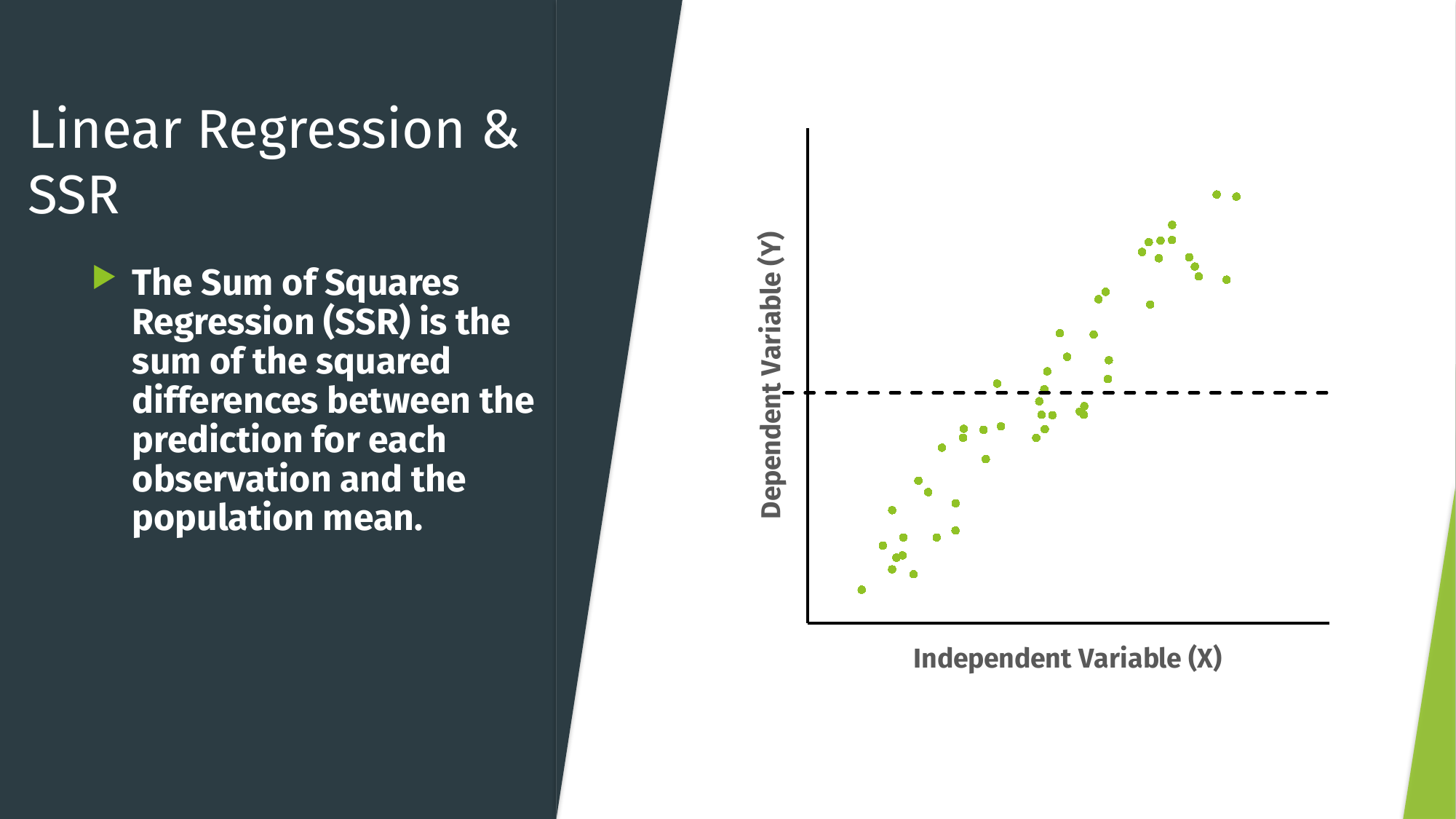

# Linear Regression & SSR

### Chart

| Category | y |
|---|---|
The Sum of Squares Regression (SSR) is the sum of the squared differences between the prediction for each observation and the population mean.